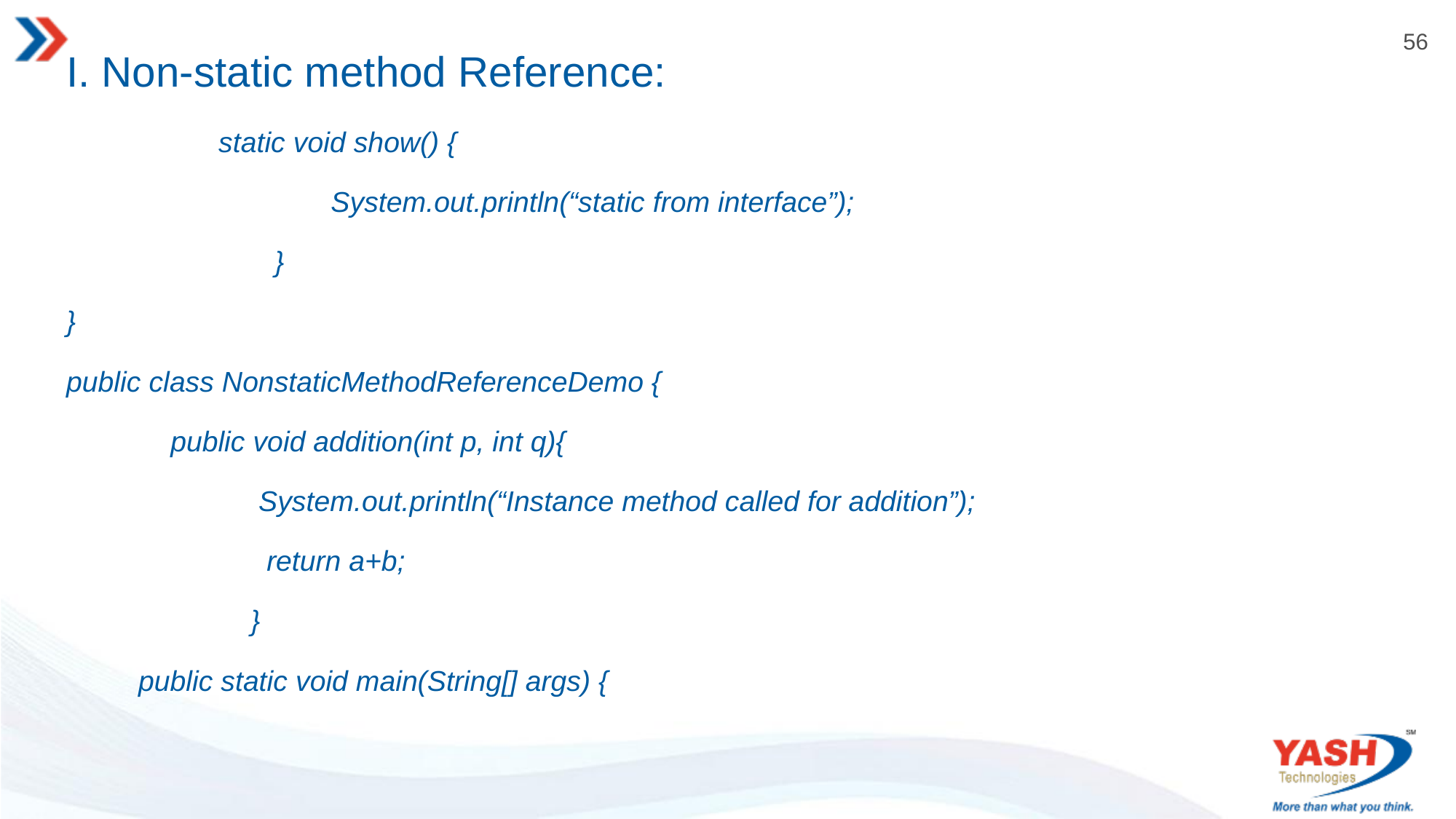

# I. Non-static method Reference:
                   static void show() {
                                 System.out.println(“static from interface”);
                          }
}
public class NonstaticMethodReferenceDemo {
             public void addition(int p, int q){
                        System.out.println(“Instance method called for addition”);
                         return a+b;
                       }
         public static void main(String[] args) {